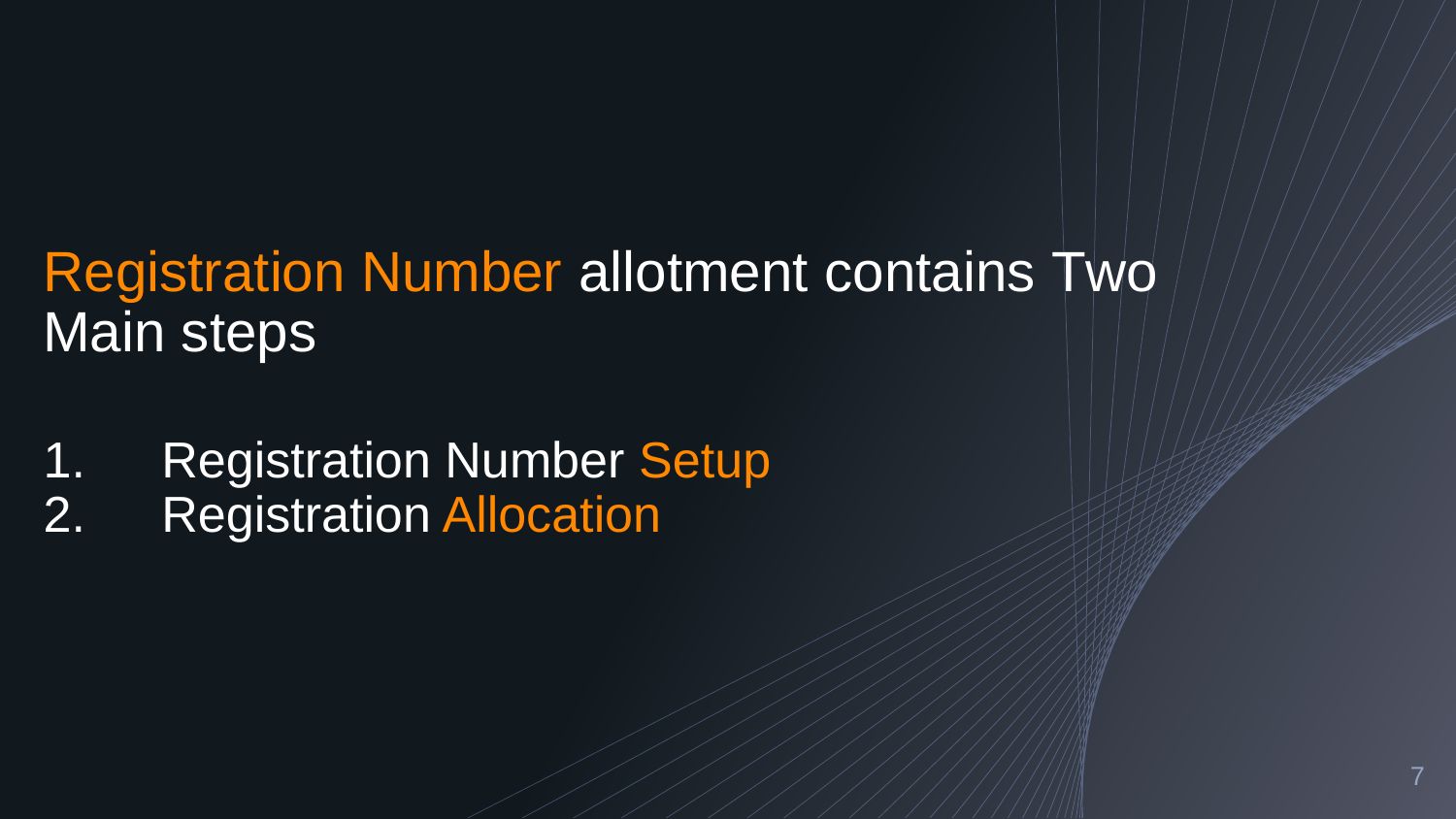

Registration Number allotment contains Two
Main steps

Registration Number Setup
Registration Allocation

7